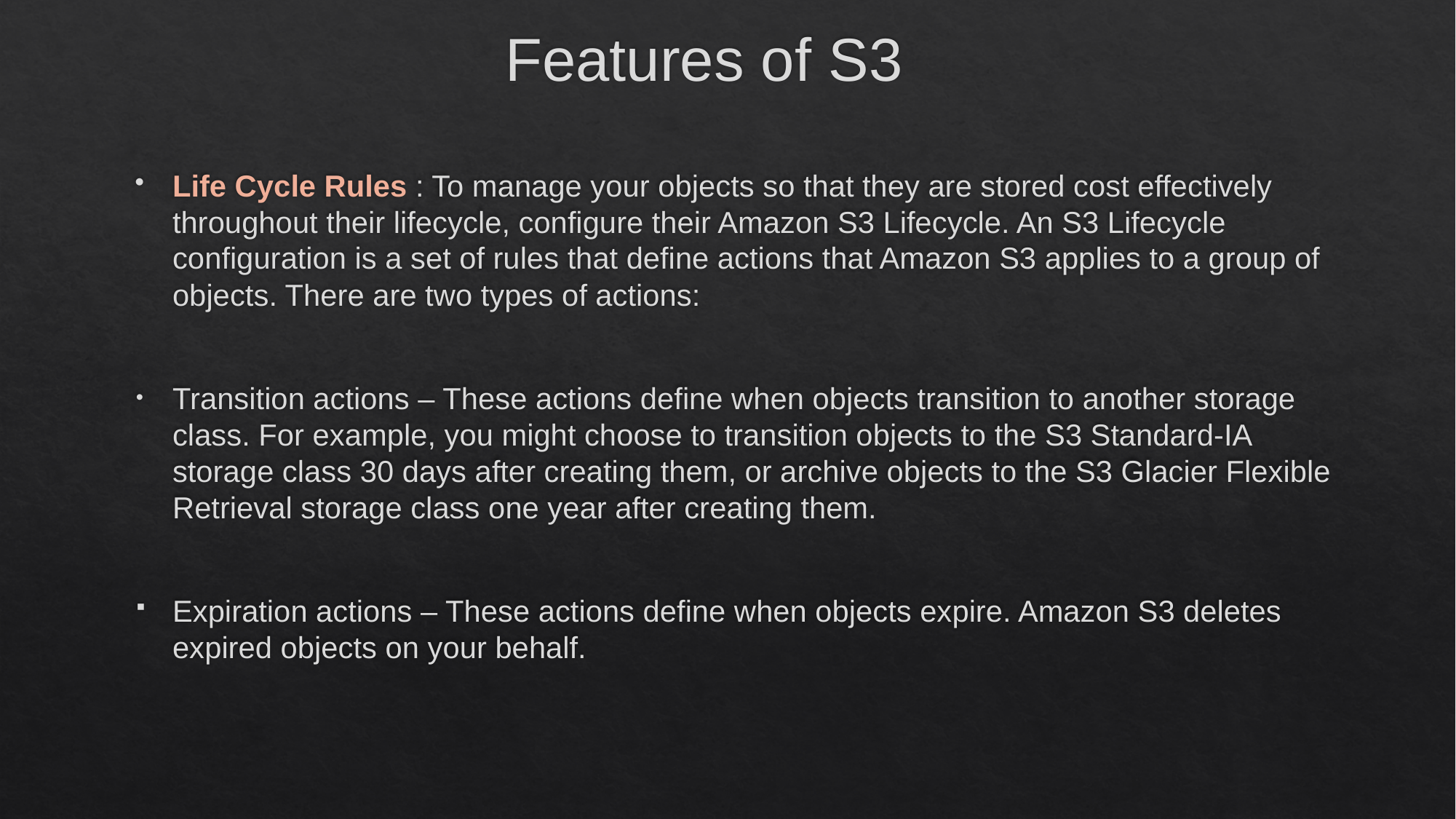

# Features of S3
Life Cycle Rules : To manage your objects so that they are stored cost effectively throughout their lifecycle, configure their Amazon S3 Lifecycle. An S3 Lifecycle configuration is a set of rules that define actions that Amazon S3 applies to a group of objects. There are two types of actions:

Transition actions – These actions define when objects transition to another storage class. For example, you might choose to transition objects to the S3 Standard-IA storage class 30 days after creating them, or archive objects to the S3 Glacier Flexible Retrieval storage class one year after creating them.

Expiration actions – These actions define when objects expire. Amazon S3 deletes expired objects on your behalf.